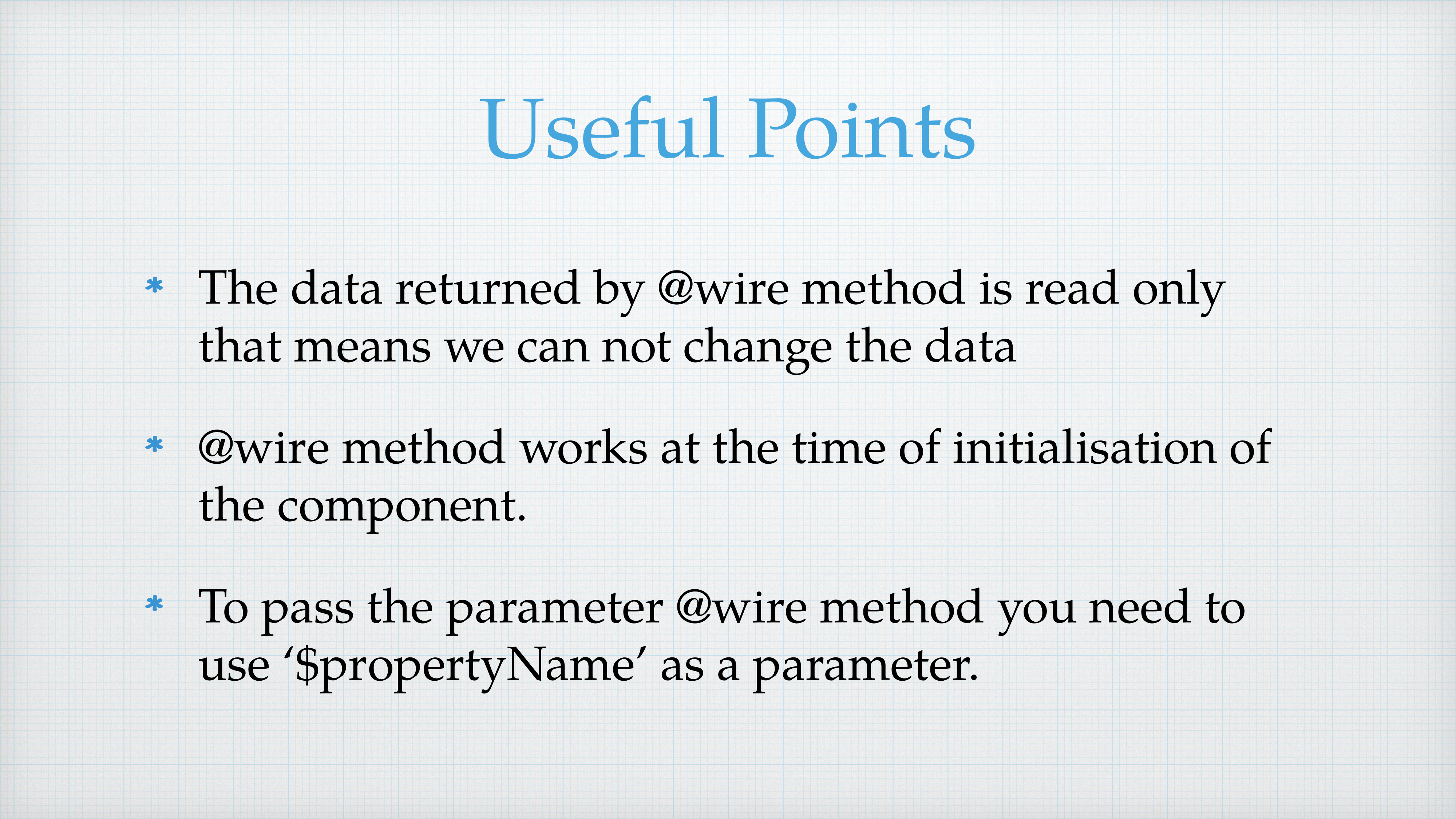

# Useful Points
The data returned by @wire method is read only that means we can not change the data
@wire method works at the time of initialisation of the component.
To pass the parameter @wire method you need to use ‘$propertyName’ as a parameter.